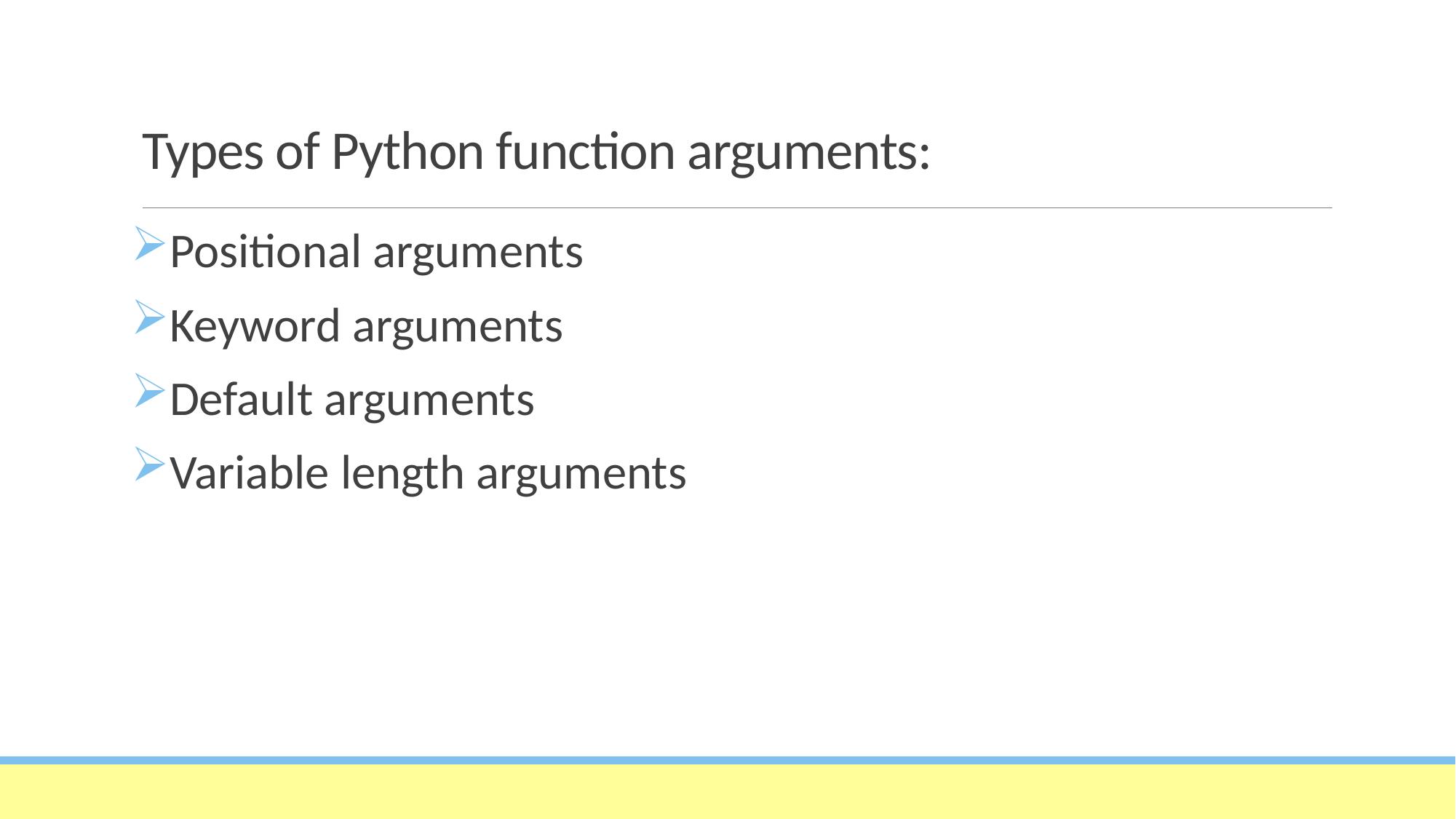

# Types of Python function arguments:
Positional arguments
Keyword arguments
Default arguments
Variable length arguments